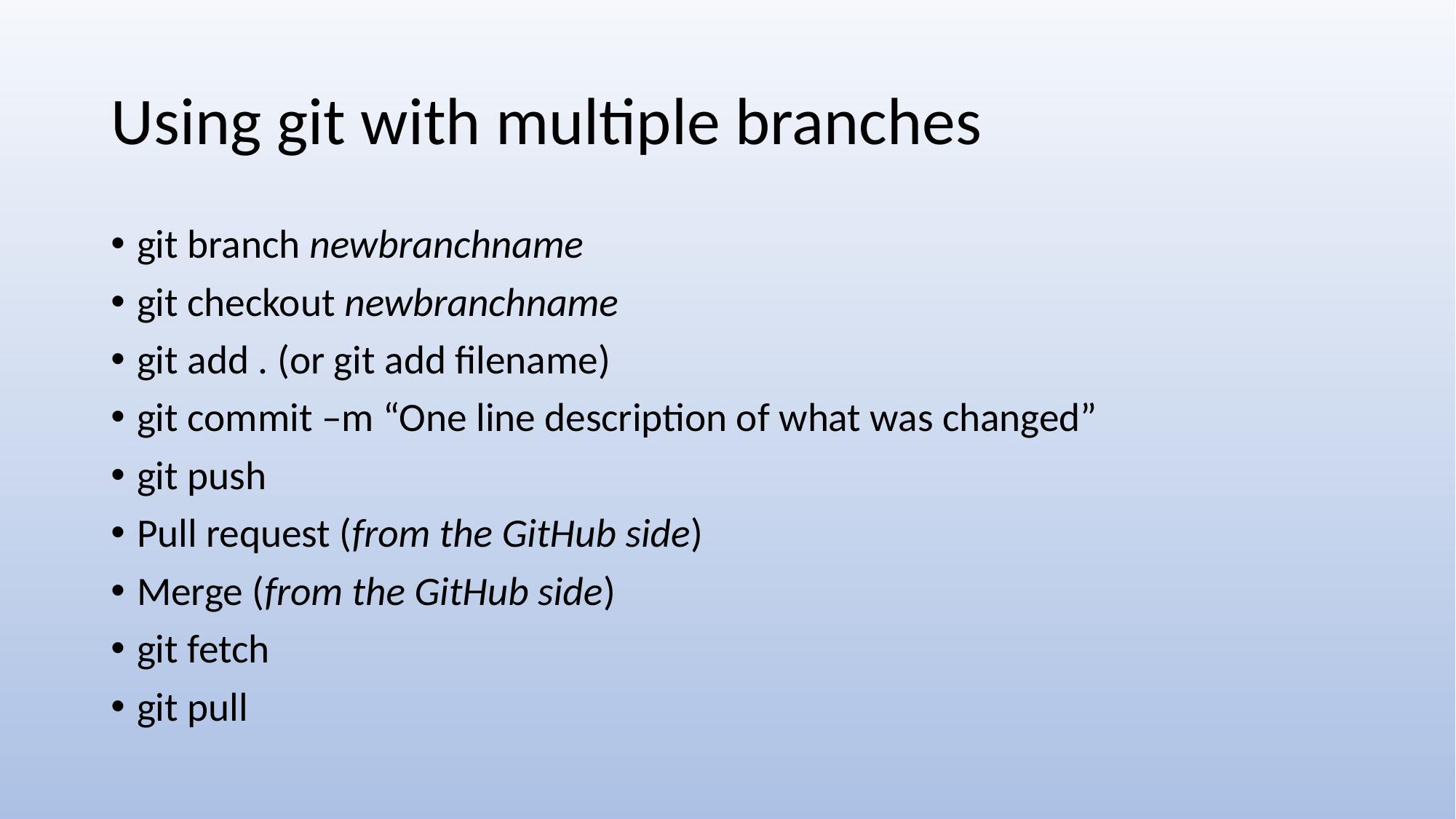

# Using git with multiple branches
git branch newbranchname
git checkout newbranchname
git add . (or git add filename)
git commit –m “One line description of what was changed”
git push
Pull request (from the GitHub side)
Merge (from the GitHub side)
git fetch
git pull